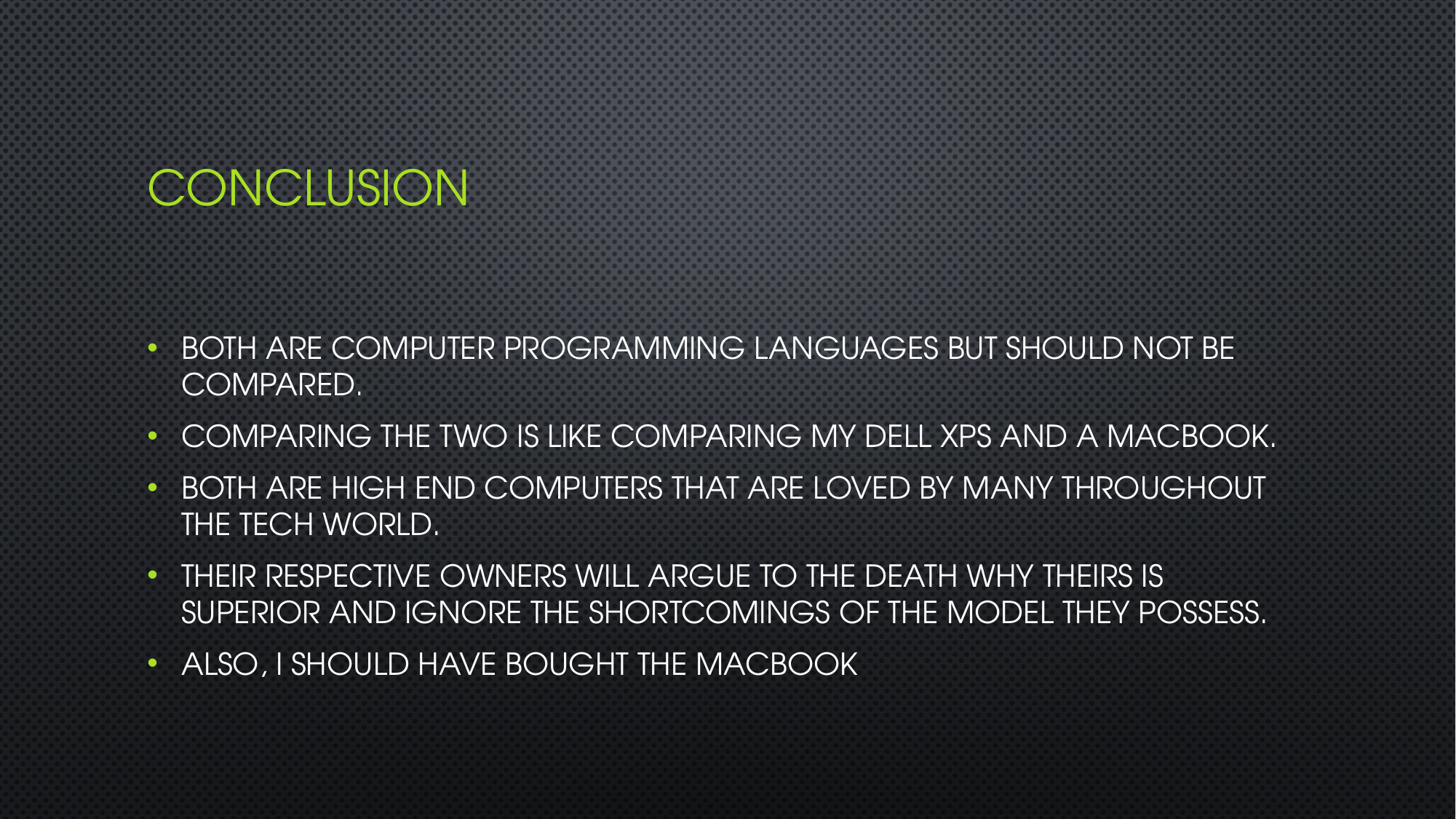

# conclusion
Both are computer programming languages but should not be compared.
Comparing the two is like comparing my dell xps and a MacBook.
Both are high end computers that are loved by many throughout the tech world.
Their respective owners will argue to the death why theirs is superior and ignore the shortcomings of the model they possess.
Also, I should have bought the MacBook